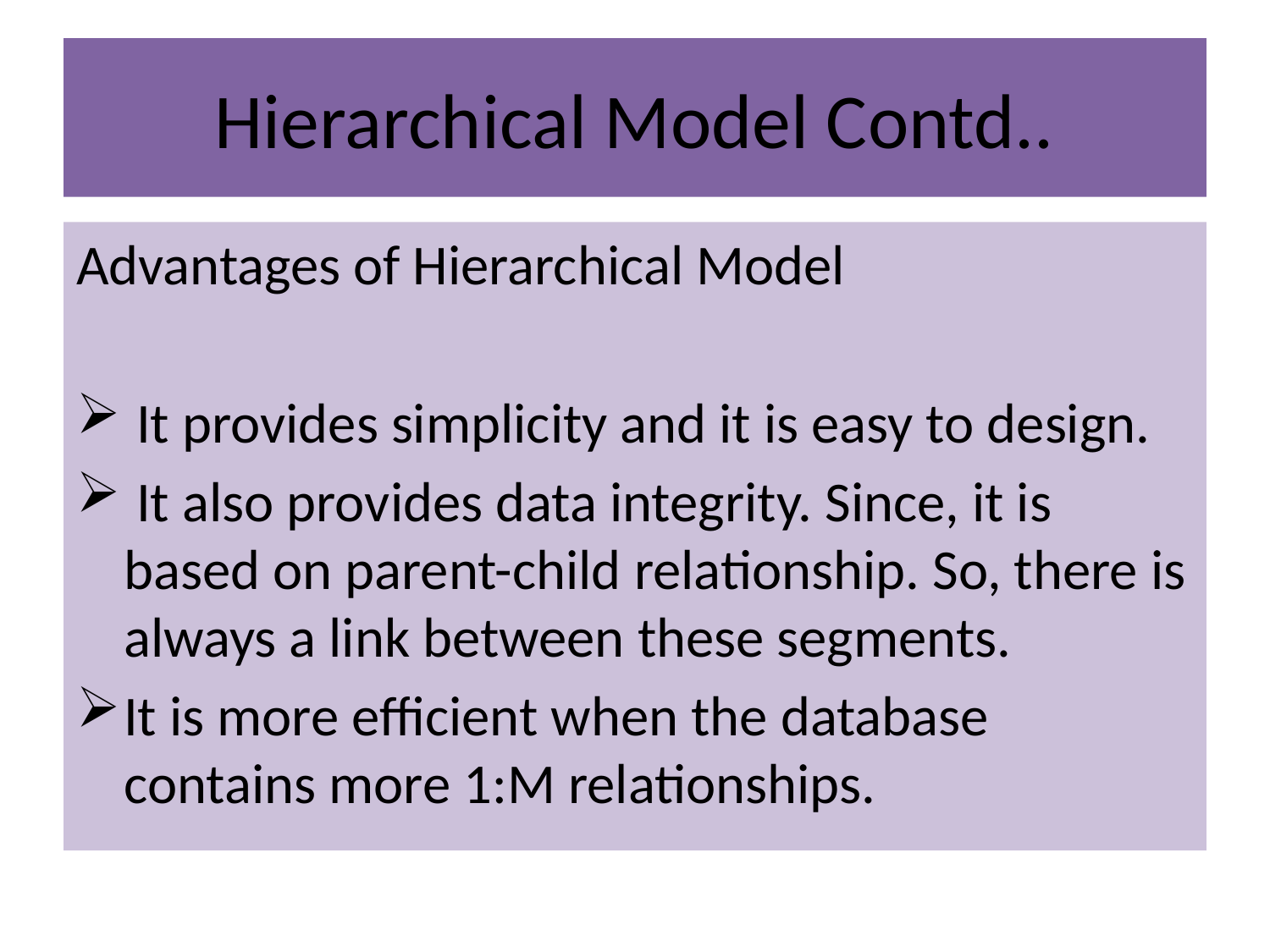

# Hierarchical Model Contd..
Advantages of Hierarchical Model

 It provides simplicity and it is easy to design.
 It also provides data integrity. Since, it is based on parent-child relationship. So, there is always a link between these segments.
It is more efficient when the database contains more 1:M relationships.